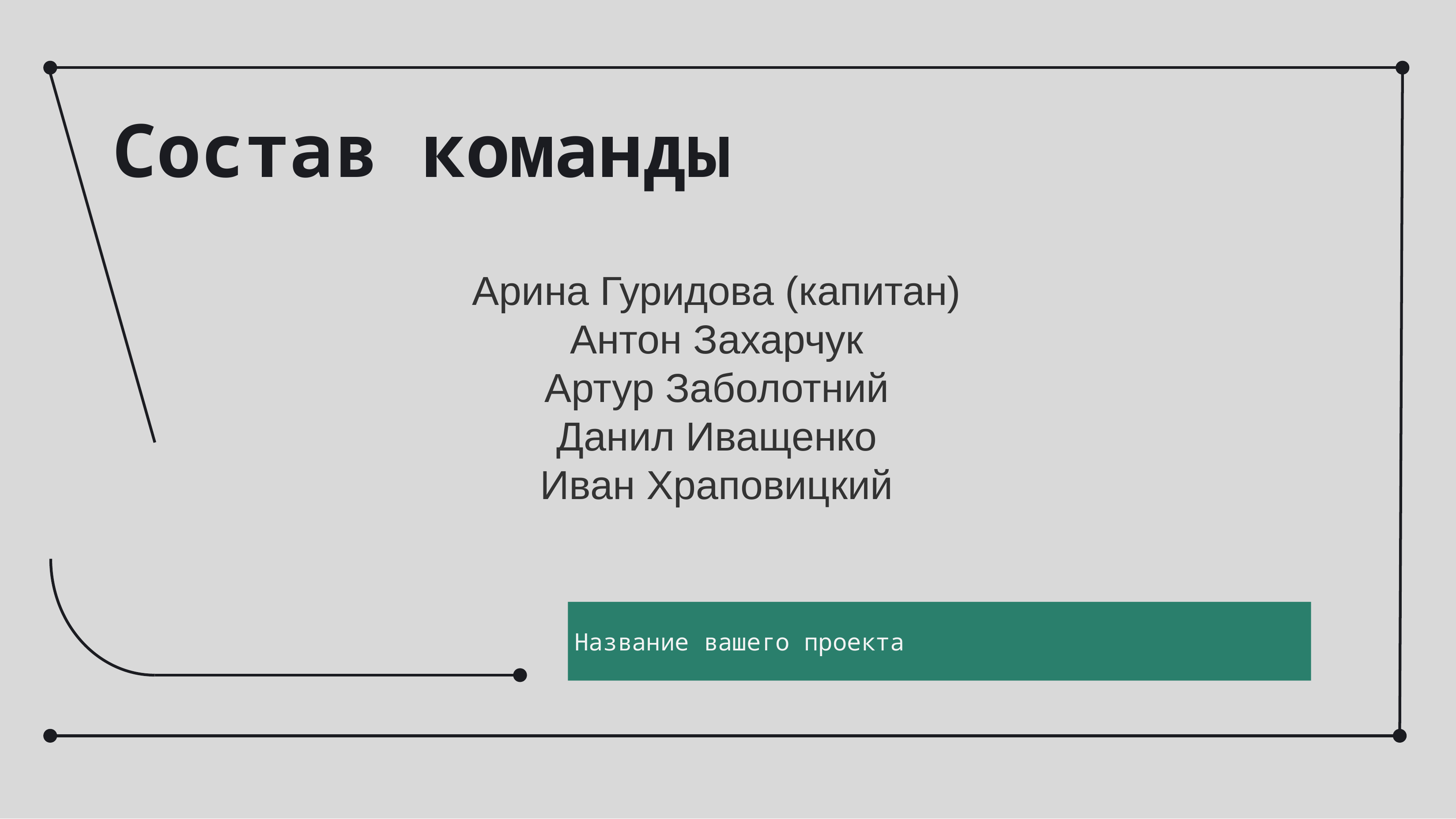

Состав команды
Арина Гуридова (капитан)
Антон Захарчук
Артур Заболотний
Данил Иващенко
Иван Храповицкий

Название вашего проекта